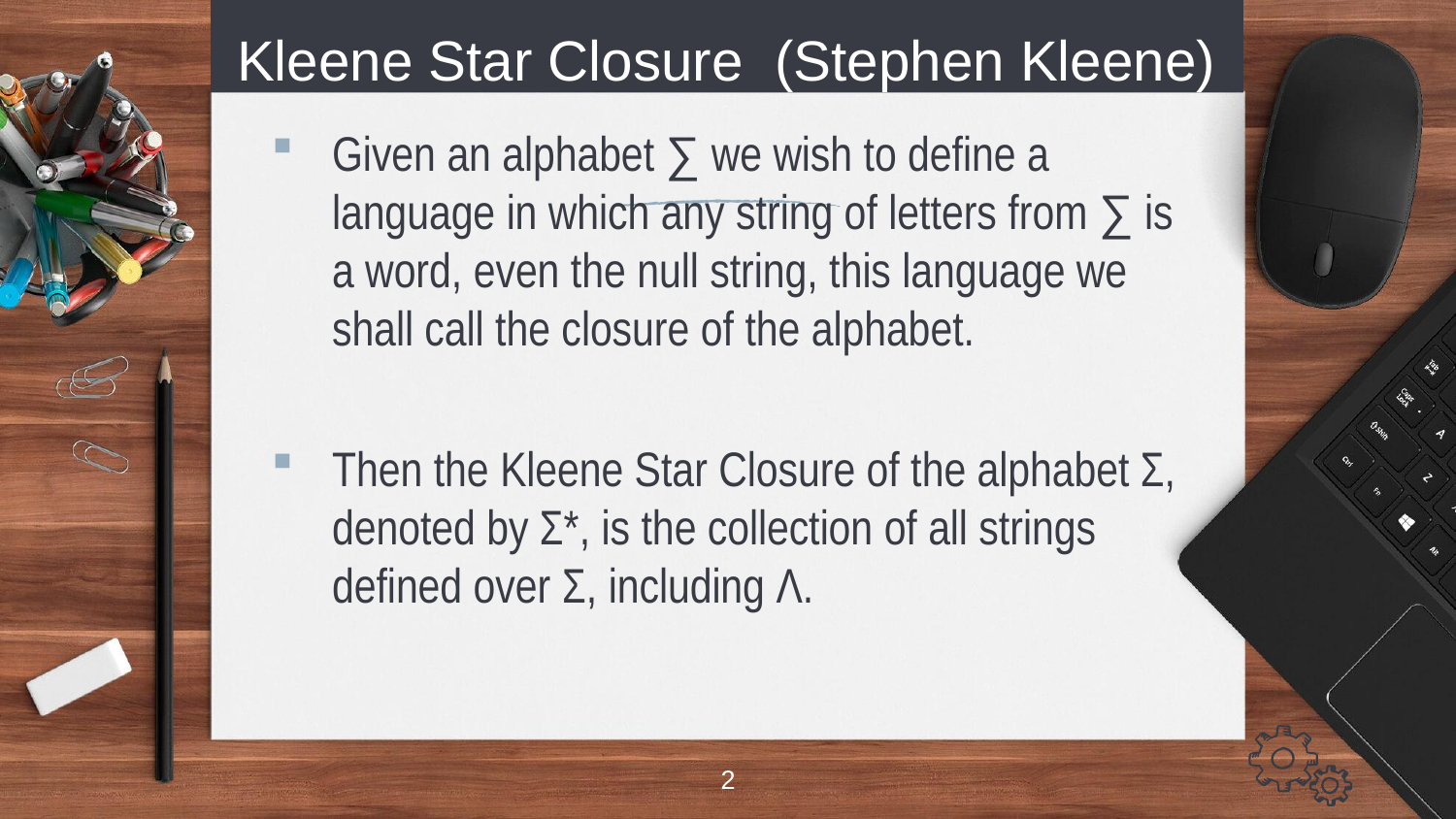

# Kleene Star Closure  (Stephen Kleene)
Given an alphabet ∑ we wish to define a language in which any string of letters from ∑ is a word, even the null string, this language we shall call the closure of the alphabet.

Then the Kleene Star Closure of the alphabet Σ, denoted by Σ*, is the collection of all strings defined over Σ, including Λ.

2